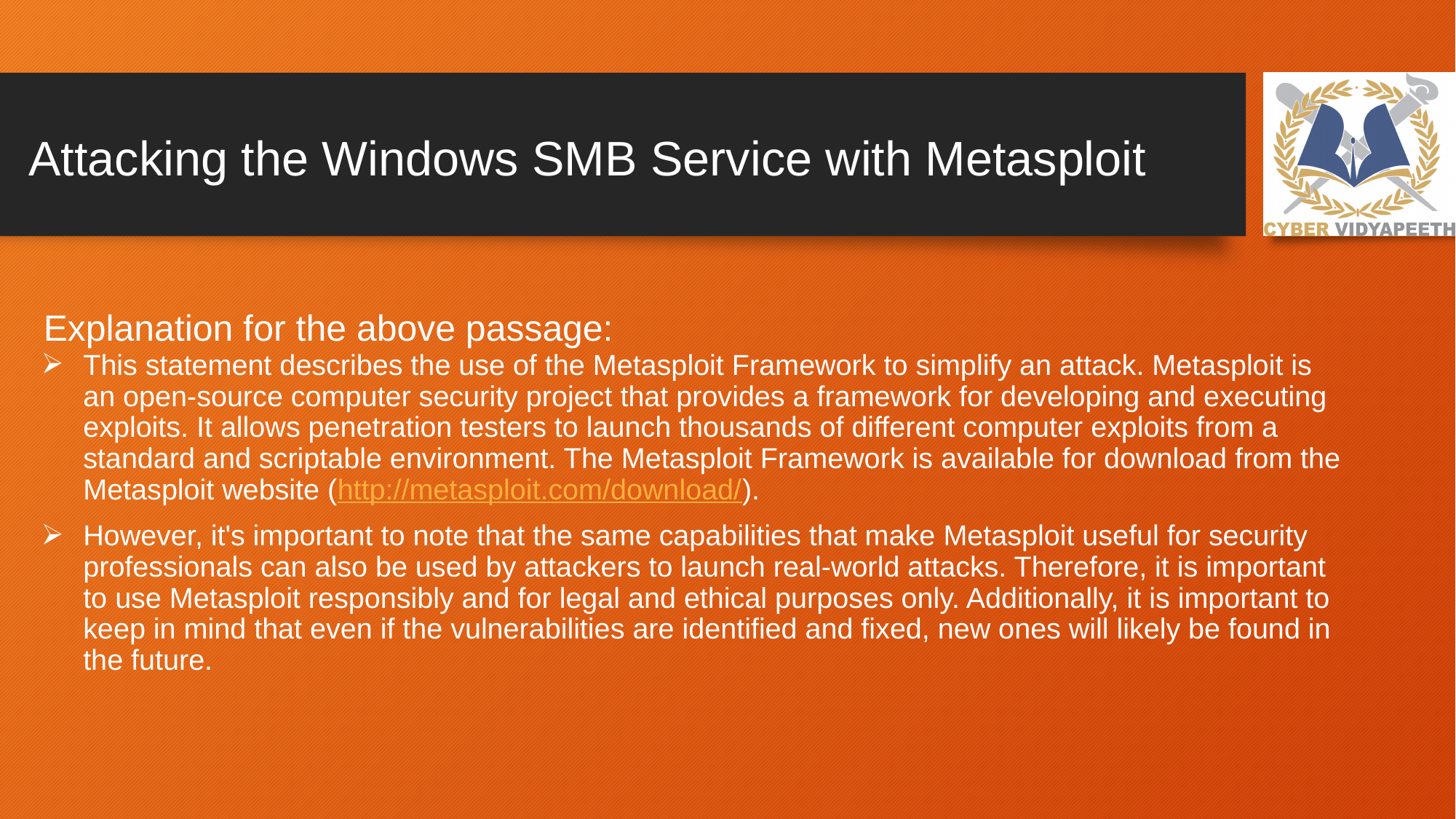

# Attacking the Windows SMB Service with Metasploit
Explanation for the above passage:
This statement describes the use of the Metasploit Framework to simplify an attack. Metasploit is an open-source computer security project that provides a framework for developing and executing exploits. It allows penetration testers to launch thousands of different computer exploits from a standard and scriptable environment. The Metasploit Framework is available for download from the Metasploit website (http://metasploit.com/download/).
However, it's important to note that the same capabilities that make Metasploit useful for security professionals can also be used by attackers to launch real-world attacks. Therefore, it is important to use Metasploit responsibly and for legal and ethical purposes only. Additionally, it is important to keep in mind that even if the vulnerabilities are identified and fixed, new ones will likely be found in the future.